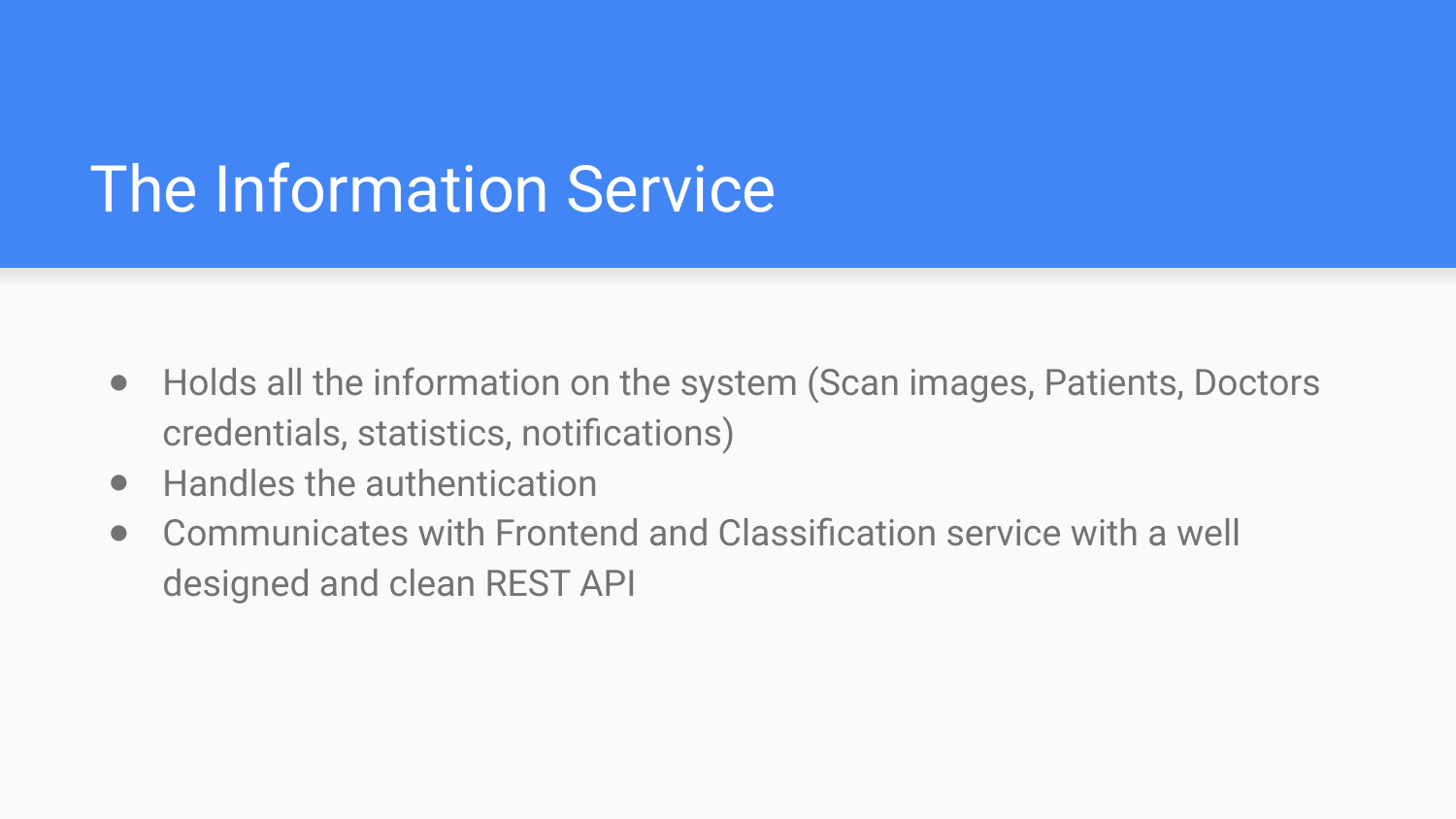

# The Information Service

Holds all the information on the system (Scan images, Patients, Doctors credentials, statistics, notifications)
Handles the authentication
Communicates with Frontend and Classification service with a well designed and clean REST API